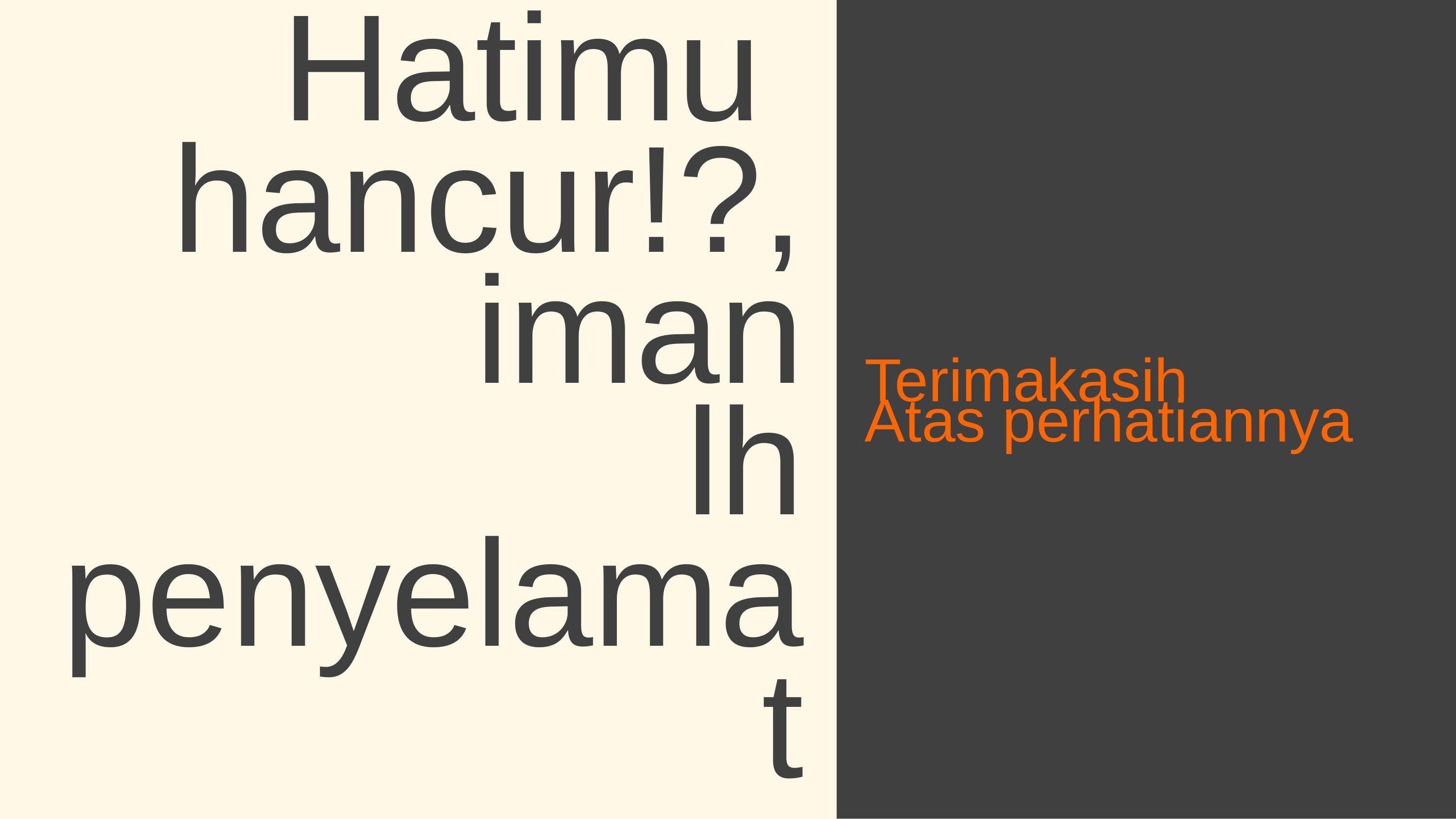

# Hatimu hancur!?, iman lh penyelamat
Terimakasih
Atas perhatiannya